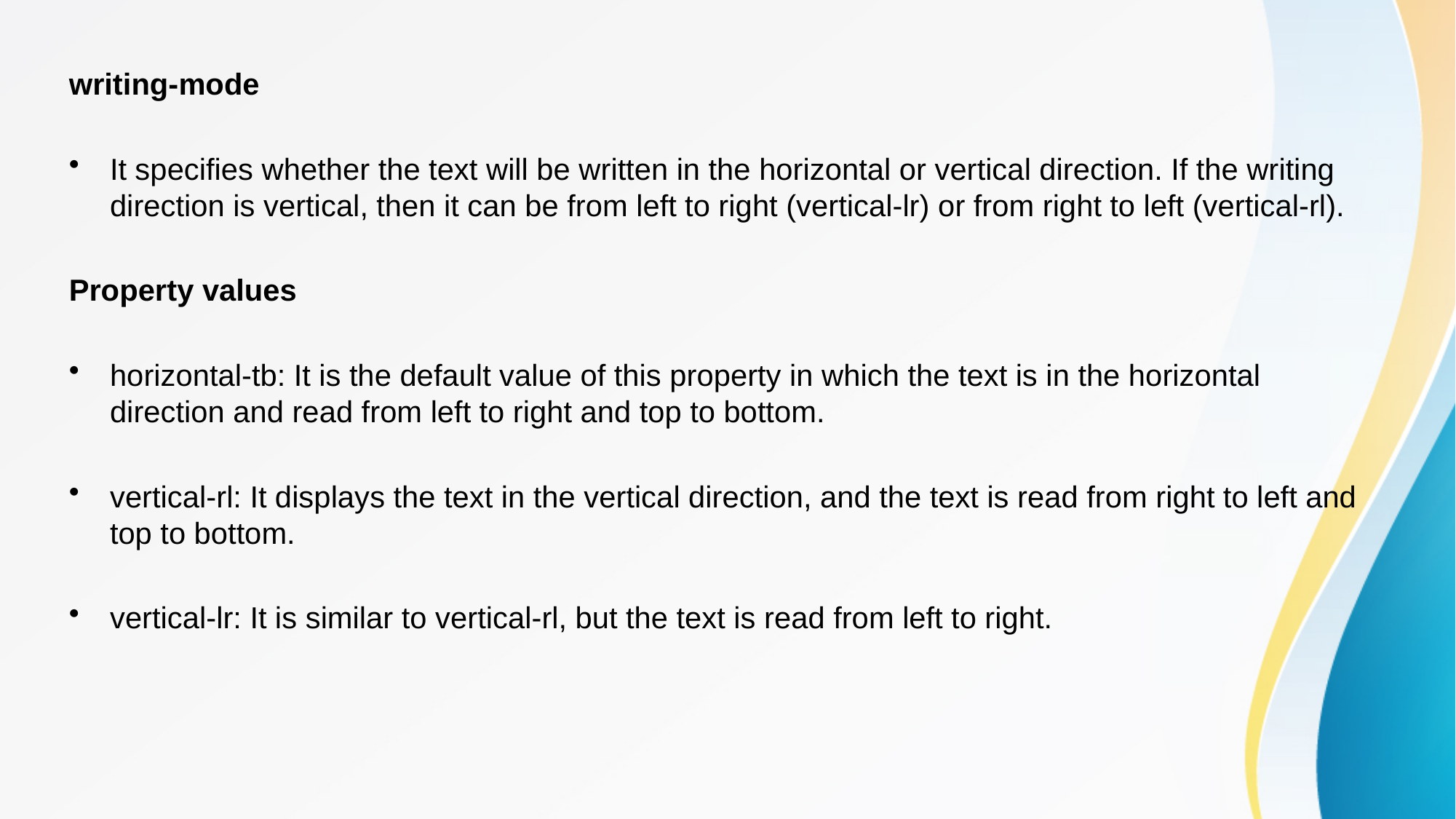

writing-mode

It specifies whether the text will be written in the horizontal or vertical direction. If the writing direction is vertical, then it can be from left to right (vertical-lr) or from right to left (vertical-rl).

Property values

horizontal-tb: It is the default value of this property in which the text is in the horizontal direction and read from left to right and top to bottom.

vertical-rl: It displays the text in the vertical direction, and the text is read from right to left and top to bottom.

vertical-lr: It is similar to vertical-rl, but the text is read from left to right.